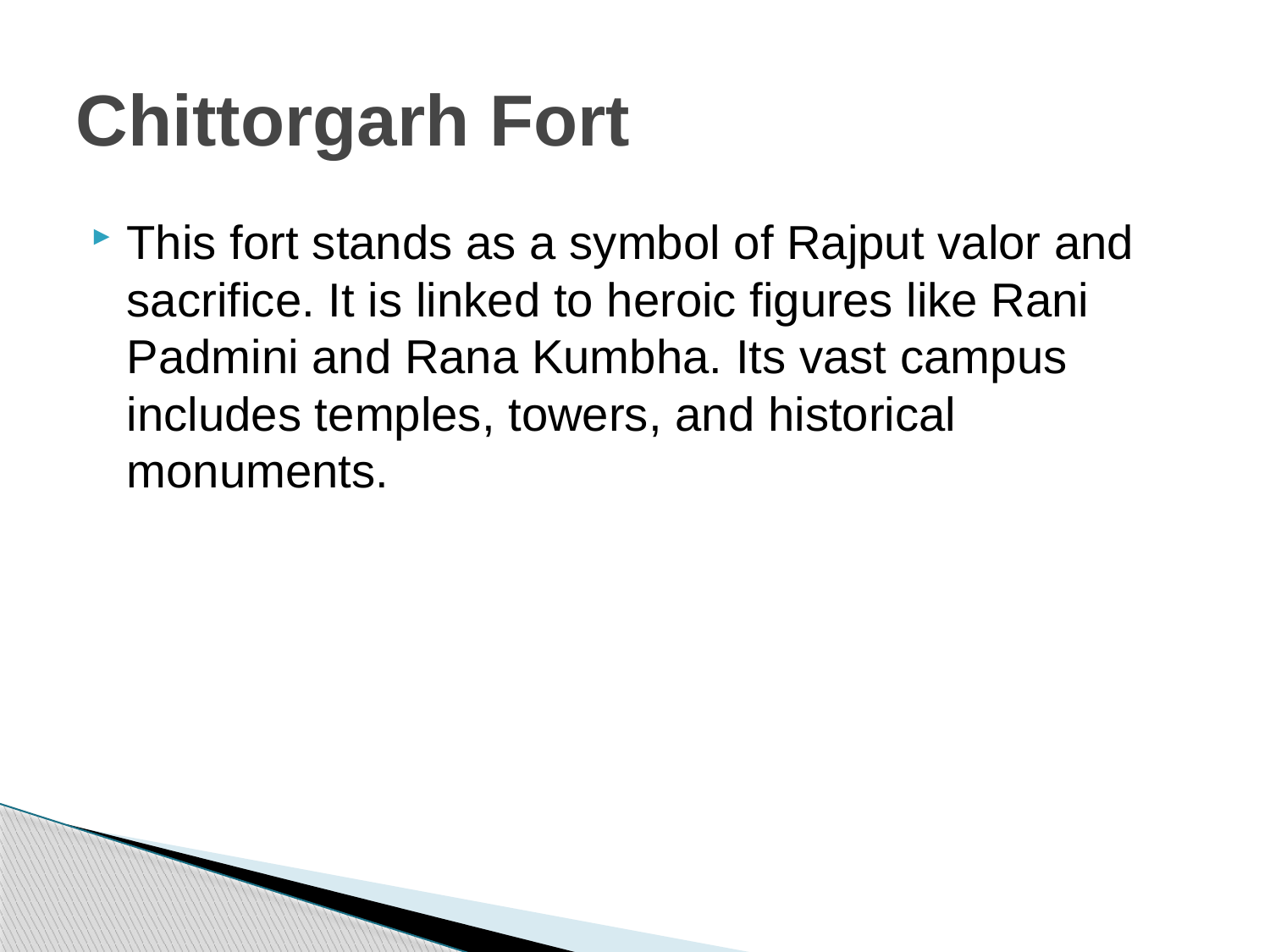

# Chittorgarh Fort
This fort stands as a symbol of Rajput valor and sacrifice. It is linked to heroic figures like Rani Padmini and Rana Kumbha. Its vast campus includes temples, towers, and historical monuments.